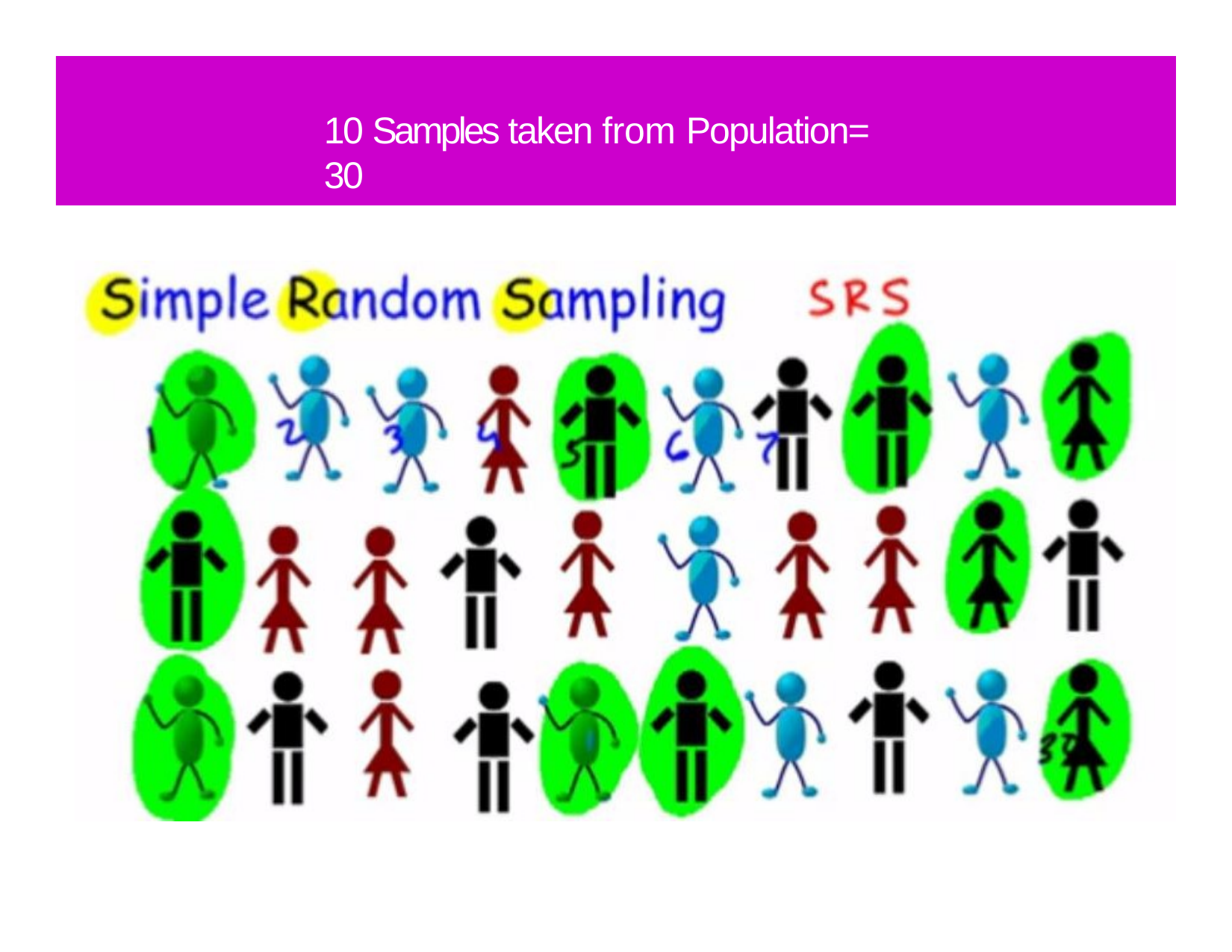

# 10 Samples taken from Population= 30